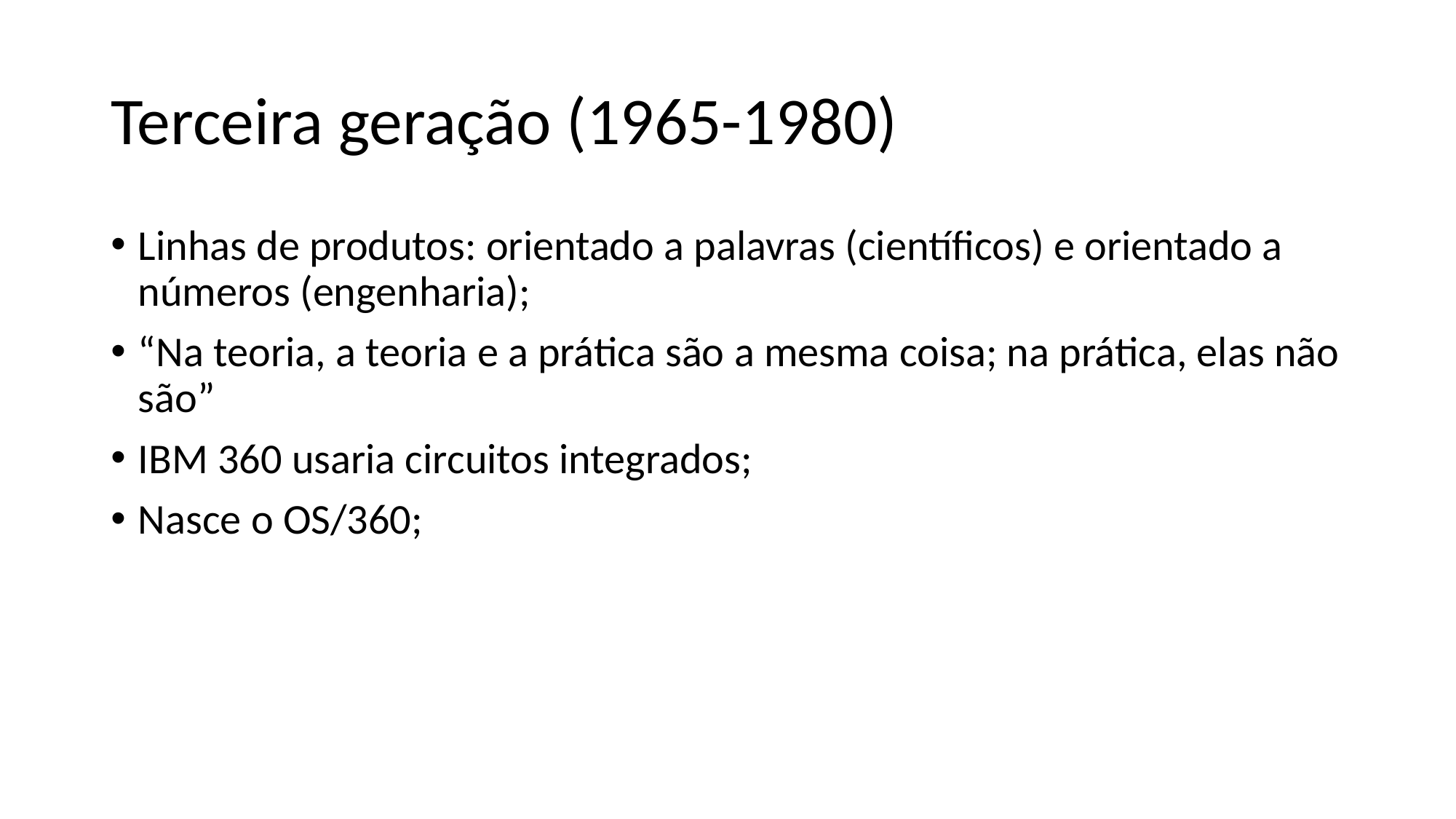

# Terceira geração (1965-1980)
Linhas de produtos: orientado a palavras (científicos) e orientado a números (engenharia);
“Na teoria, a teoria e a prática são a mesma coisa; na prática, elas não são”
IBM 360 usaria circuitos integrados;
Nasce o OS/360;